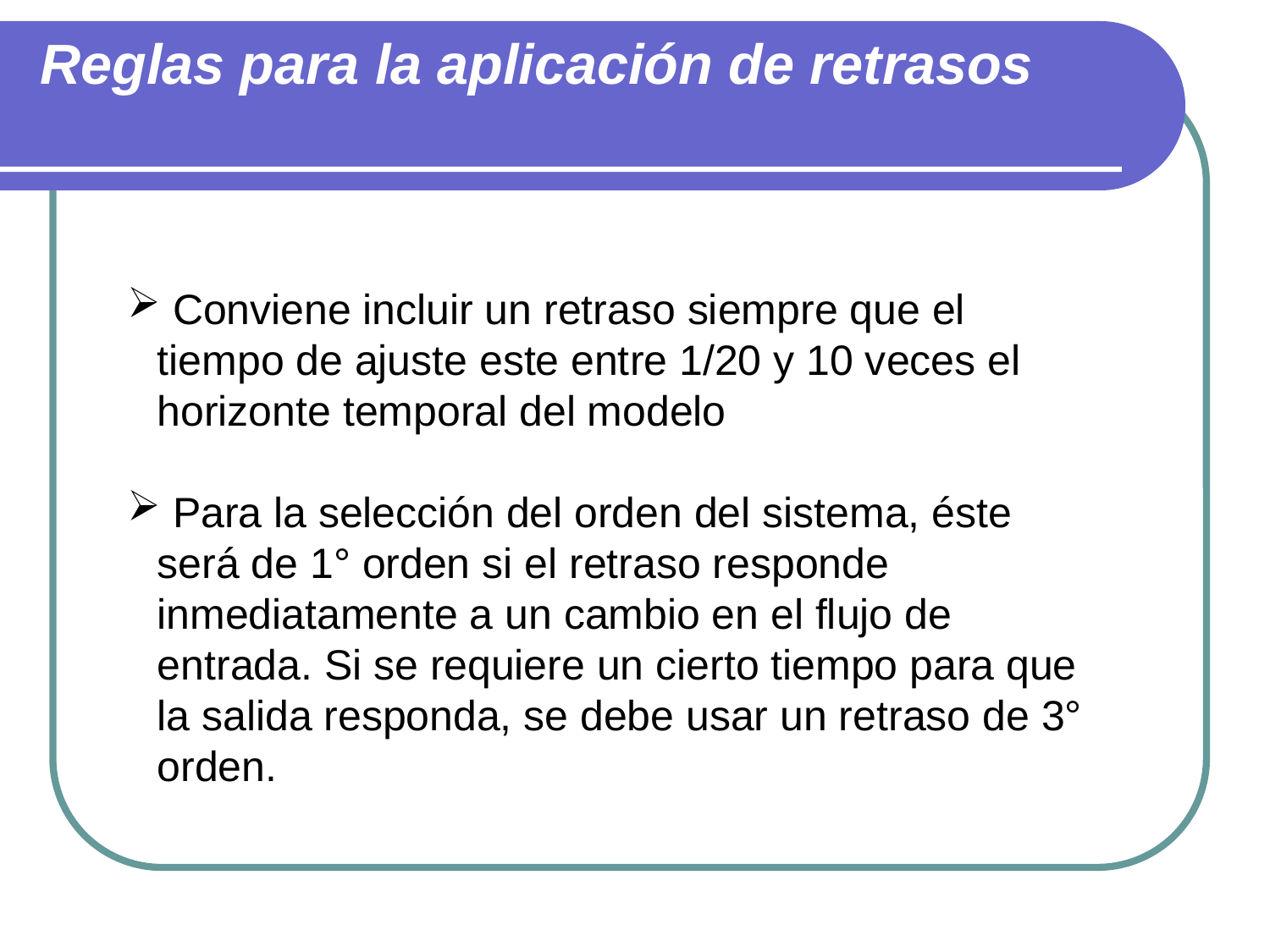

# Reglas para la aplicación de retrasos
 Conviene incluir un retraso siempre que el tiempo de ajuste este entre 1/20 y 10 veces el horizonte temporal del modelo

 Para la selección del orden del sistema, éste será de 1° orden si el retraso responde inmediatamente a un cambio en el flujo de entrada. Si se requiere un cierto tiempo para que la salida responda, se debe usar un retraso de 3° orden.